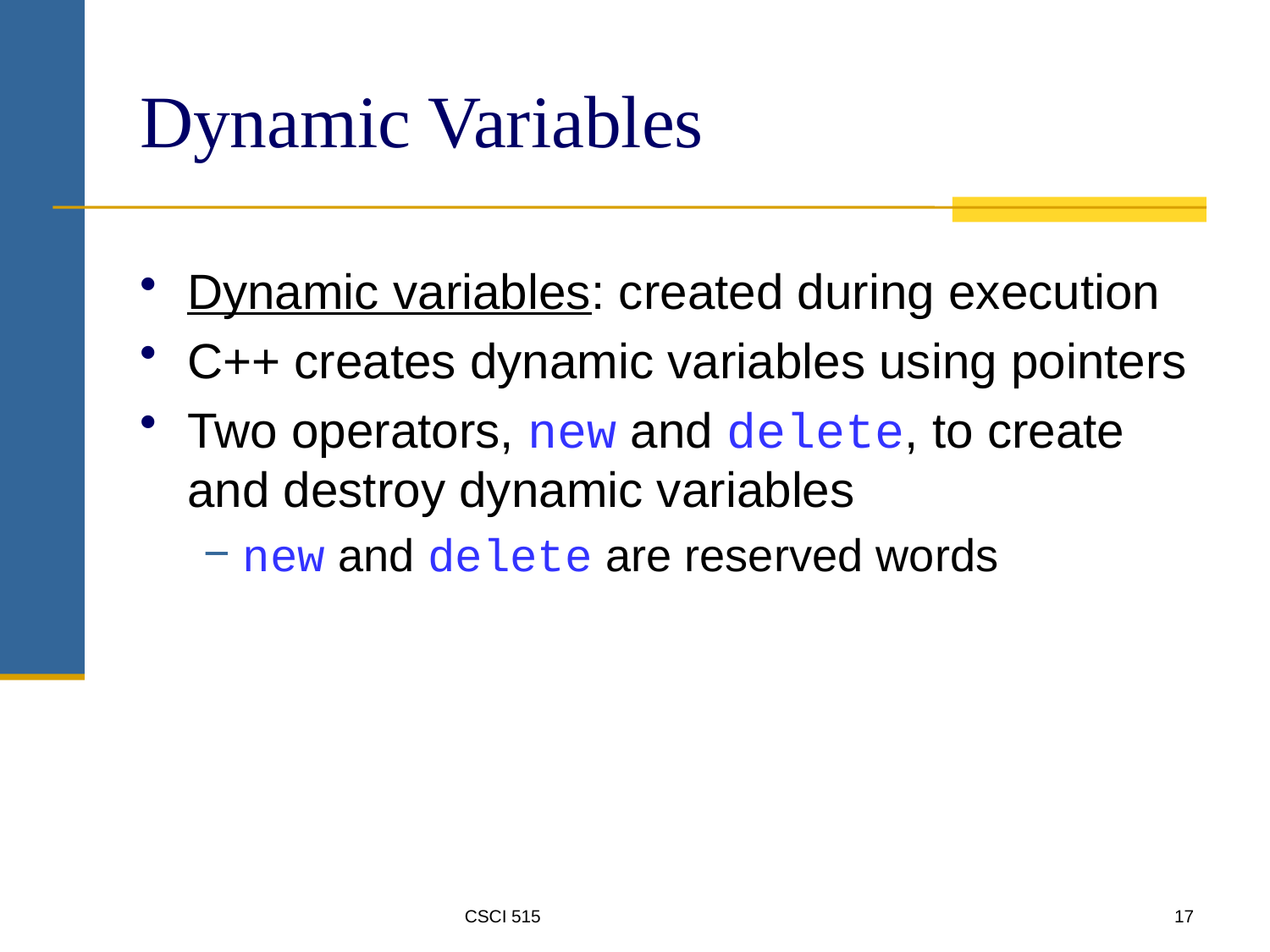

# Dynamic Variables
Dynamic variables: created during execution
C++ creates dynamic variables using pointers
Two operators, new and delete, to create and destroy dynamic variables
new and delete are reserved words
CSCI 515
17